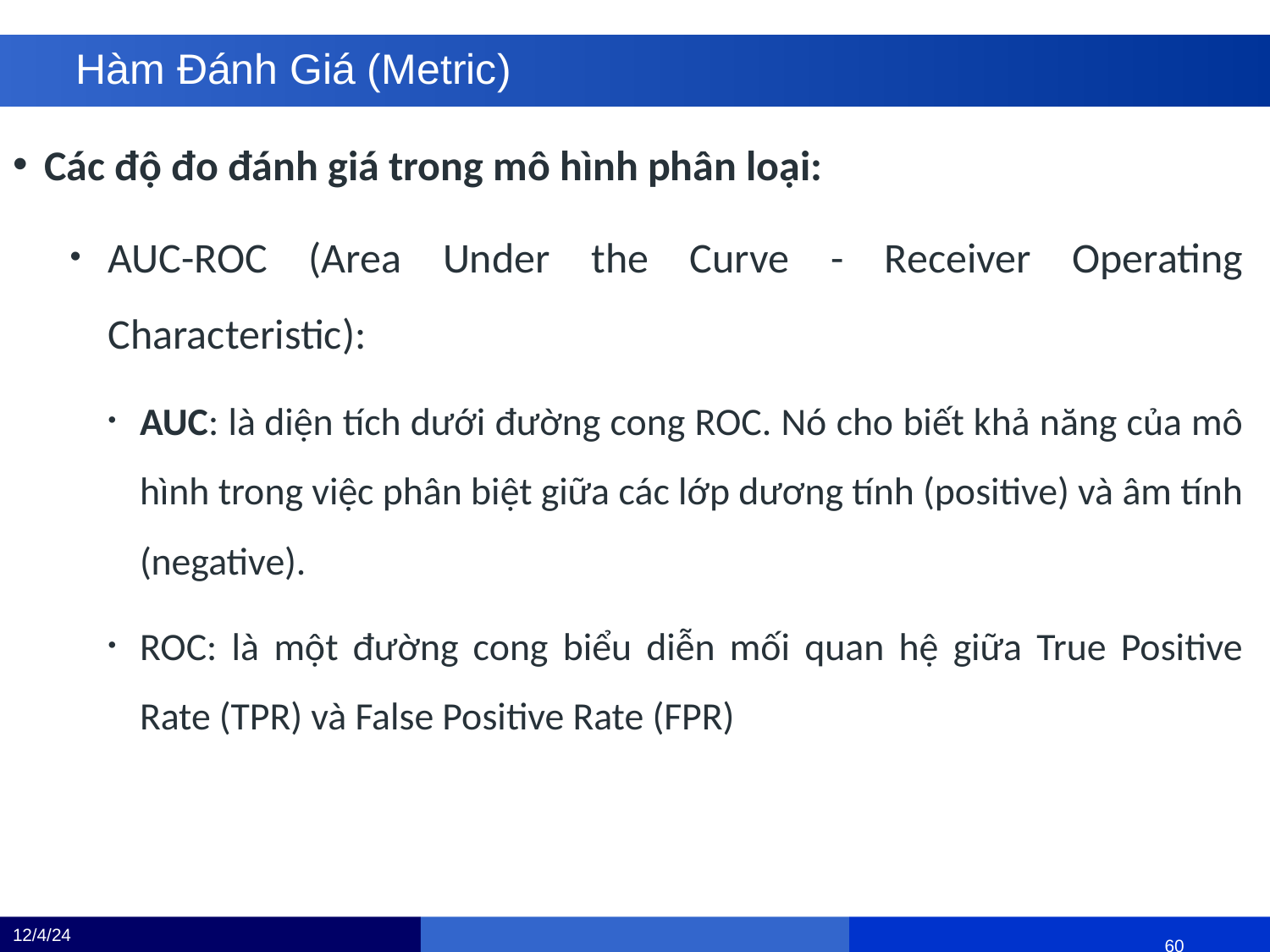

# Hàm Đánh Giá (Metric)
Các độ đo đánh giá trong mô hình phân loại:
AUC-ROC (Area Under the Curve - Receiver Operating Characteristic):
AUC: là diện tích dưới đường cong ROC. Nó cho biết khả năng của mô hình trong việc phân biệt giữa các lớp dương tính (positive) và âm tính (negative).
ROC: là một đường cong biểu diễn mối quan hệ giữa True Positive Rate (TPR) và False Positive Rate (FPR)
12/4/24

 		 			          60